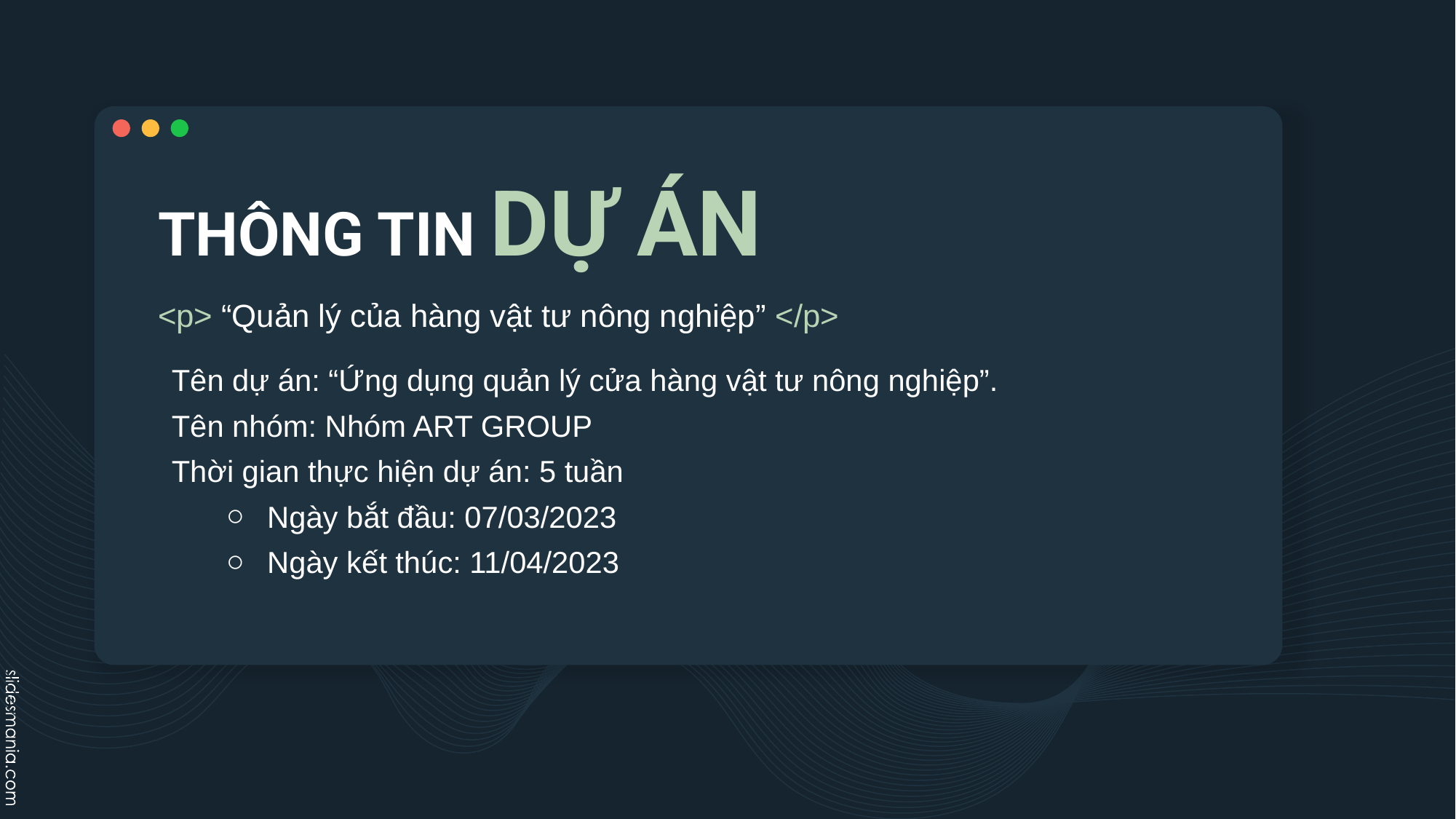

# THÔNG TIN DỰ ÁN
<p> “Quản lý của hàng vật tư nông nghiệp” </p>
Tên dự án: “Ứng dụng quản lý cửa hàng vật tư nông nghiệp”.
Tên nhóm: Nhóm ART GROUP
Thời gian thực hiện dự án: 5 tuần
Ngày bắt đầu: 07/03/2023
Ngày kết thúc: 11/04/2023